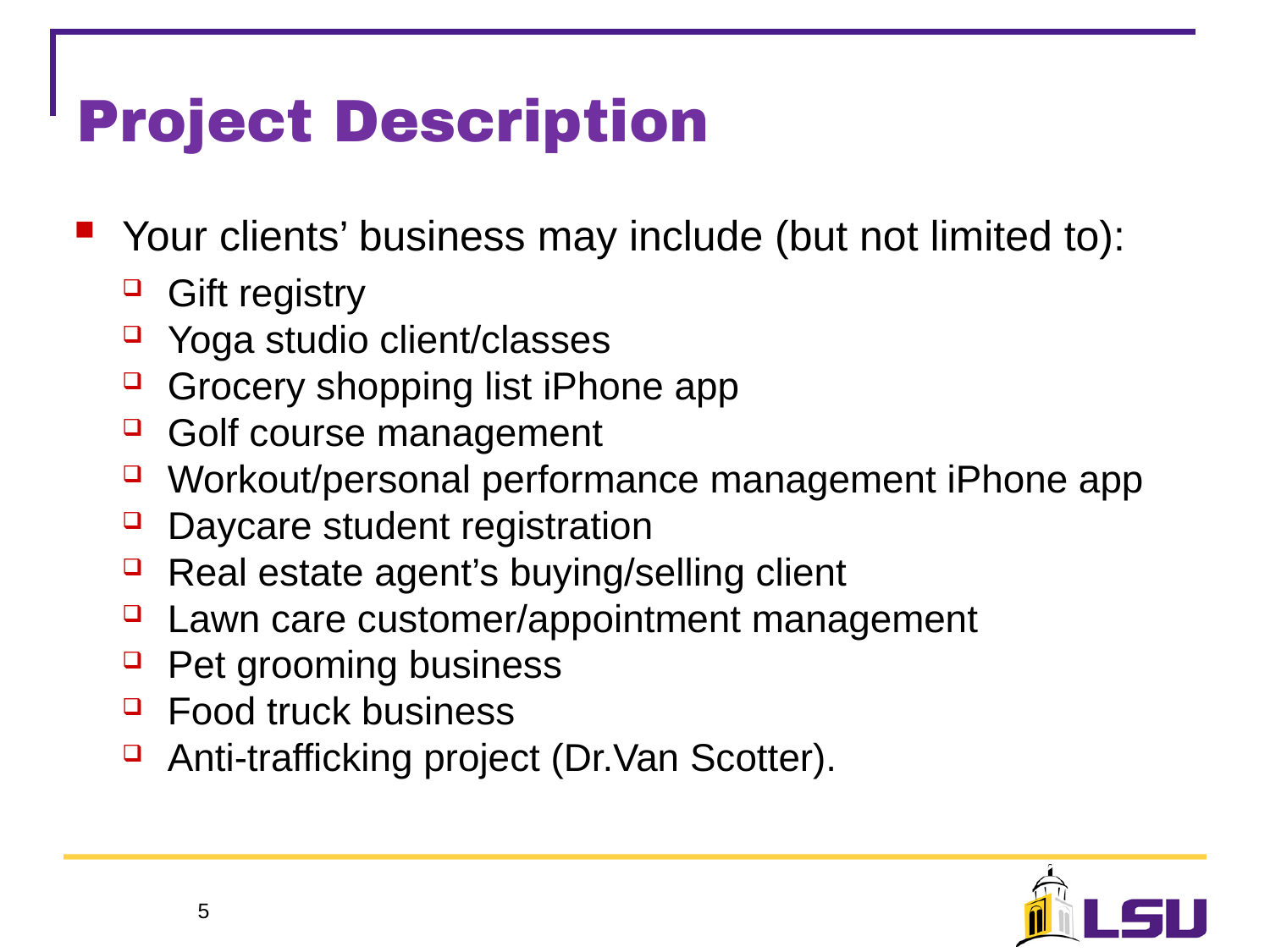

# Project Description
Your clients’ business may include (but not limited to):
Gift registry
Yoga studio client/classes
Grocery shopping list iPhone app
Golf course management
Workout/personal performance management iPhone app
Daycare student registration
Real estate agent’s buying/selling client
Lawn care customer/appointment management
Pet grooming business
Food truck business
Anti-trafficking project (Dr.Van Scotter).
5